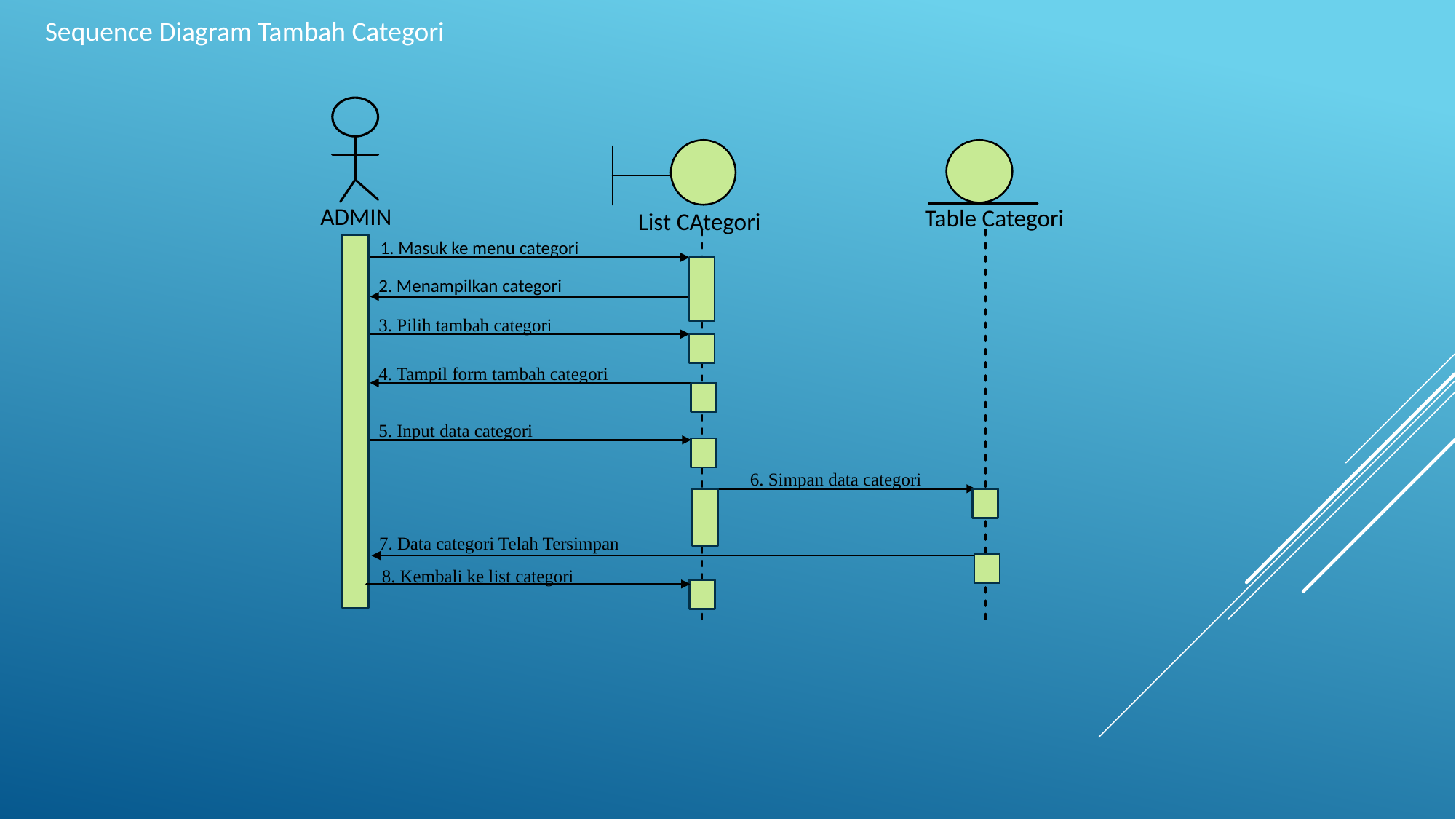

Sequence Diagram Tambah Categori

ADMIN
Table Categori
List CAtegori
1. Masuk ke menu categori

2. Menampilkan categori
3. Pilih tambah categori

4. Tampil form tambah categori

5. Input data categori

6. Simpan data categori

7. Data categori Telah Tersimpan

8. Kembali ke list categori